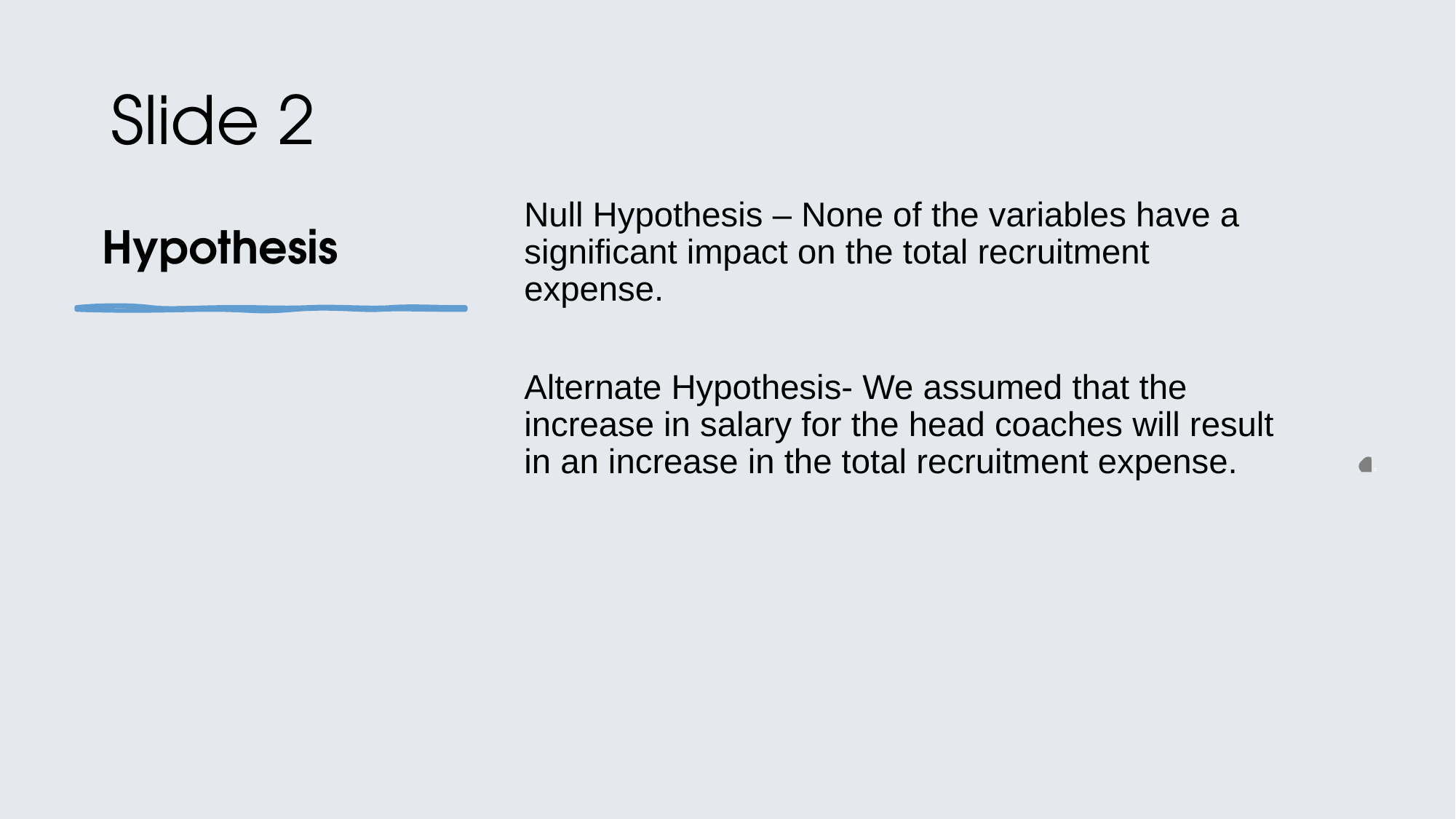

# Slide 2
Hypothesis
Null Hypothesis – None of the variables have a significant impact on the total recruitment expense.

Alternate Hypothesis- We assumed that the increase in salary for the head coaches will result in an increase in the total recruitment expense.

2